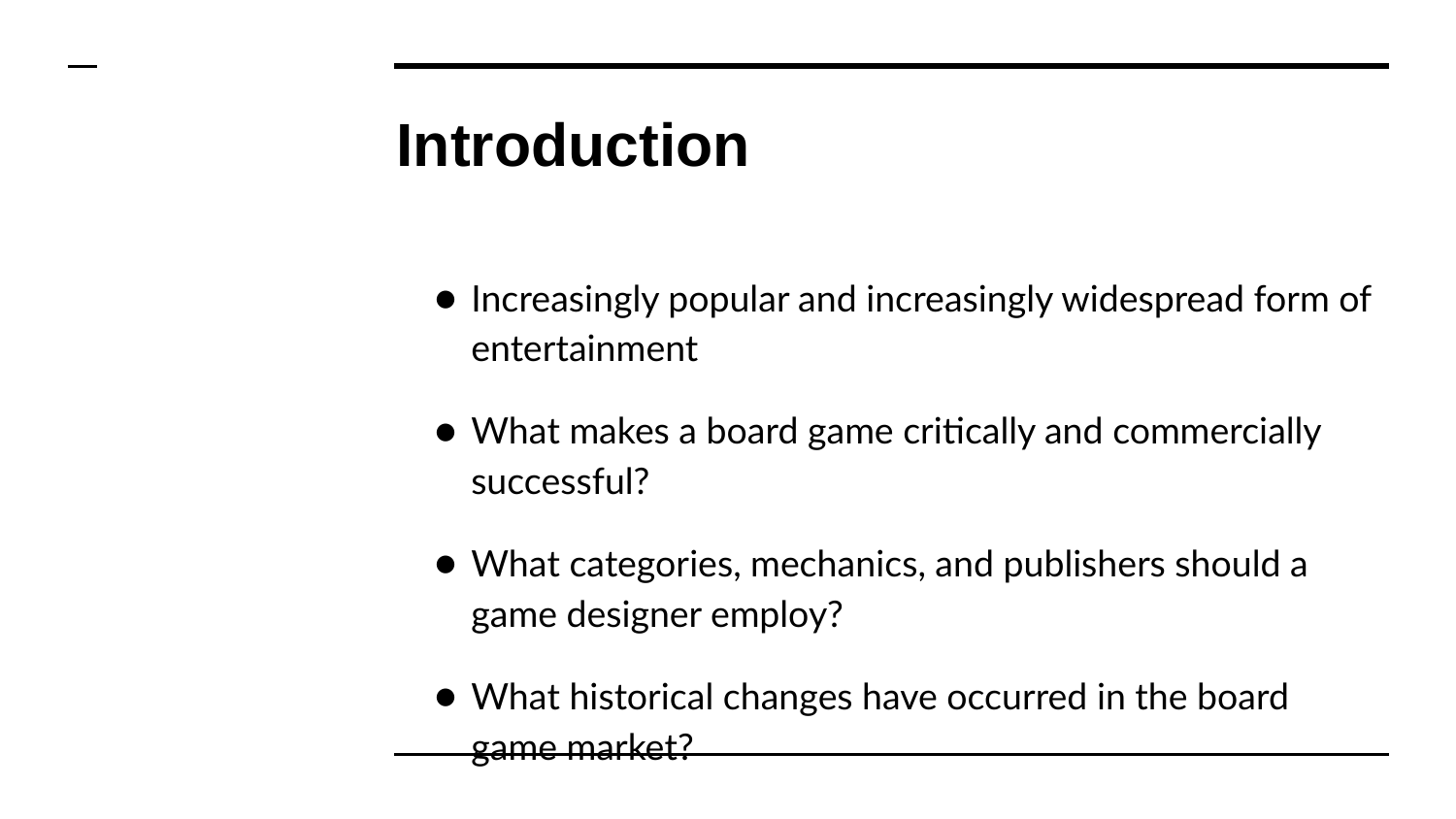

# Introduction
Increasingly popular and increasingly widespread form of entertainment
What makes a board game critically and commercially successful?
What categories, mechanics, and publishers should a game designer employ?
What historical changes have occurred in the board game market?